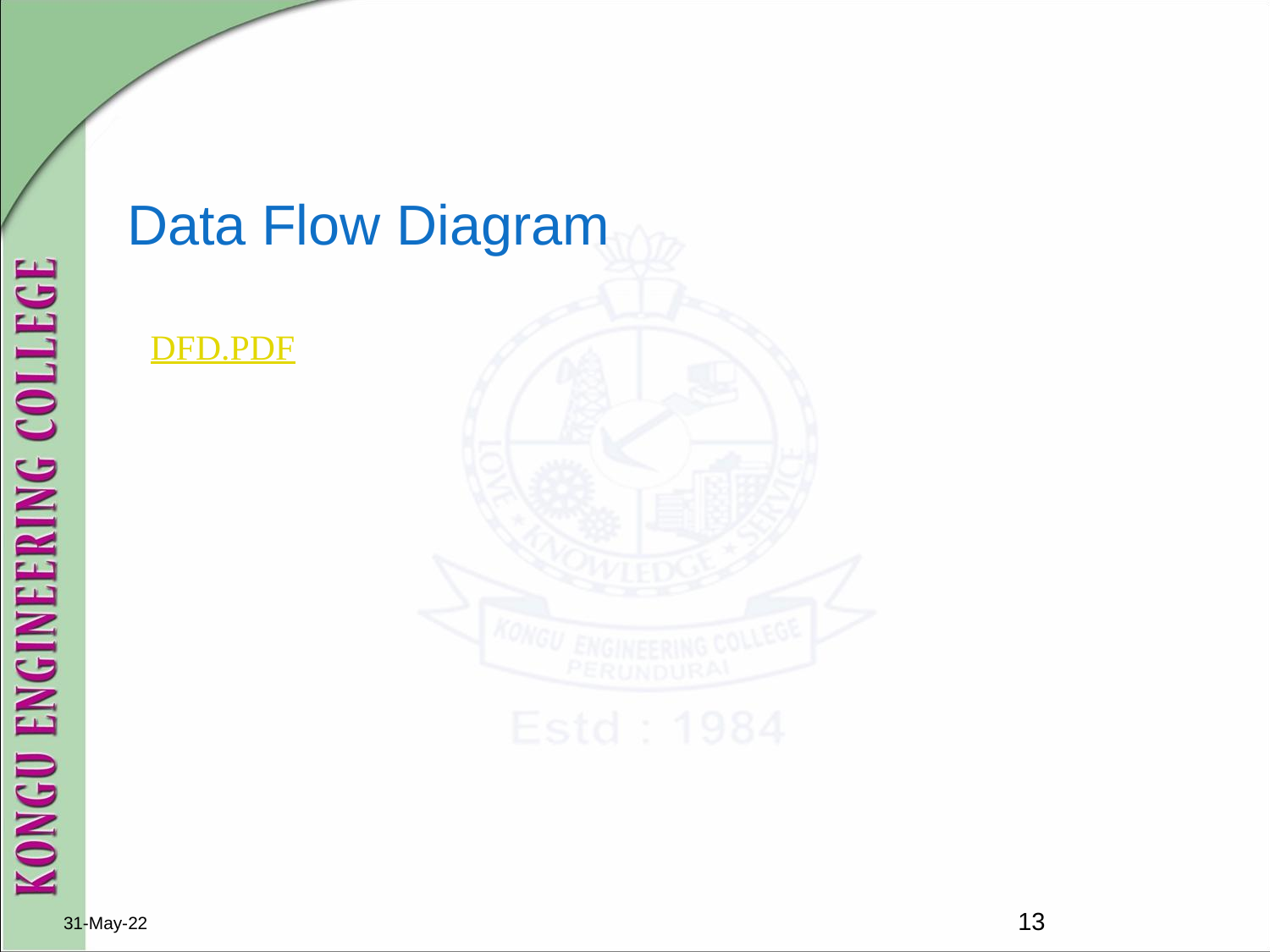

# Data Flow Diagram

DFD.PDF
31-May-22
13